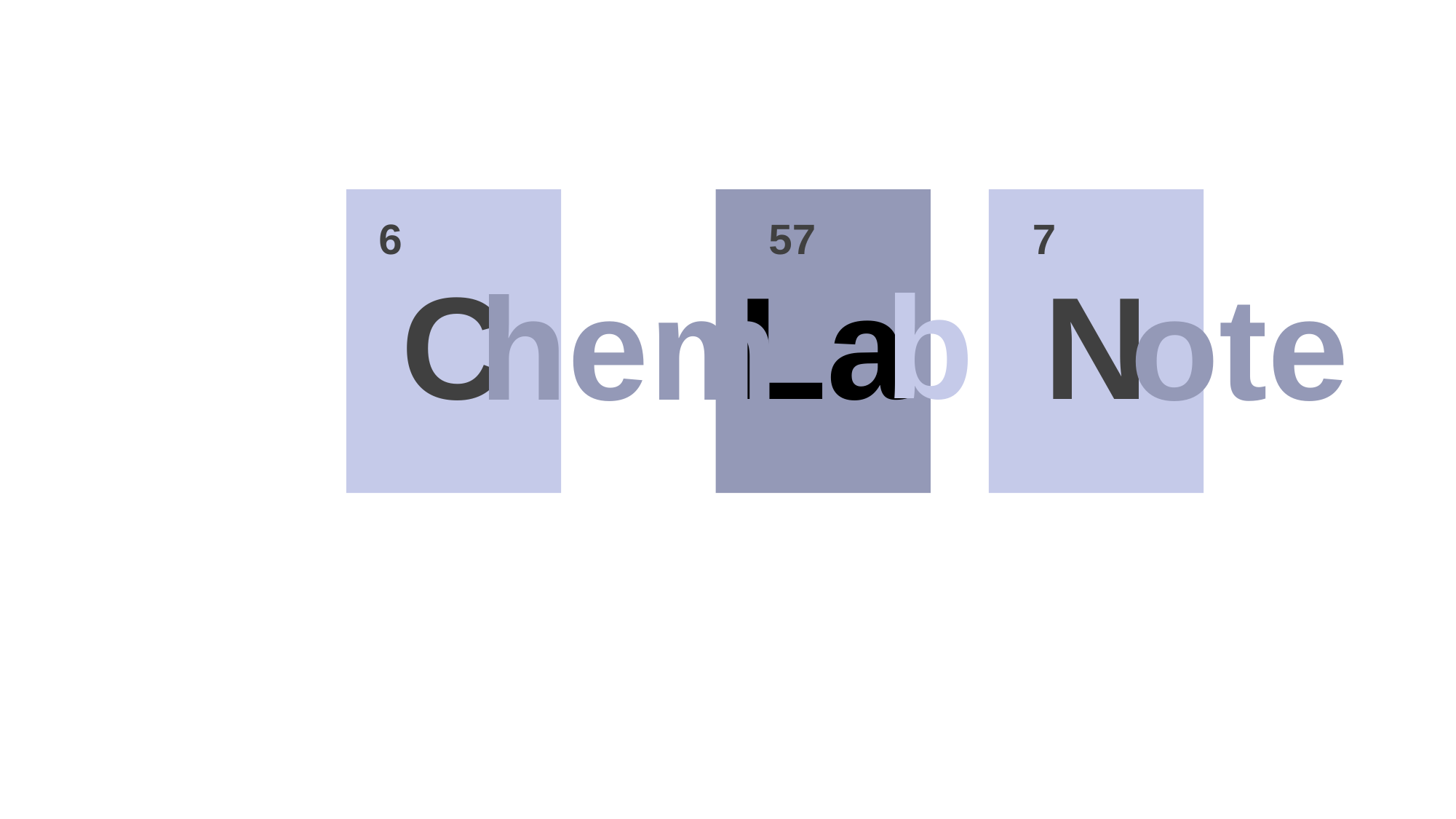

N
C
La
6
57
7
b
hem
ote